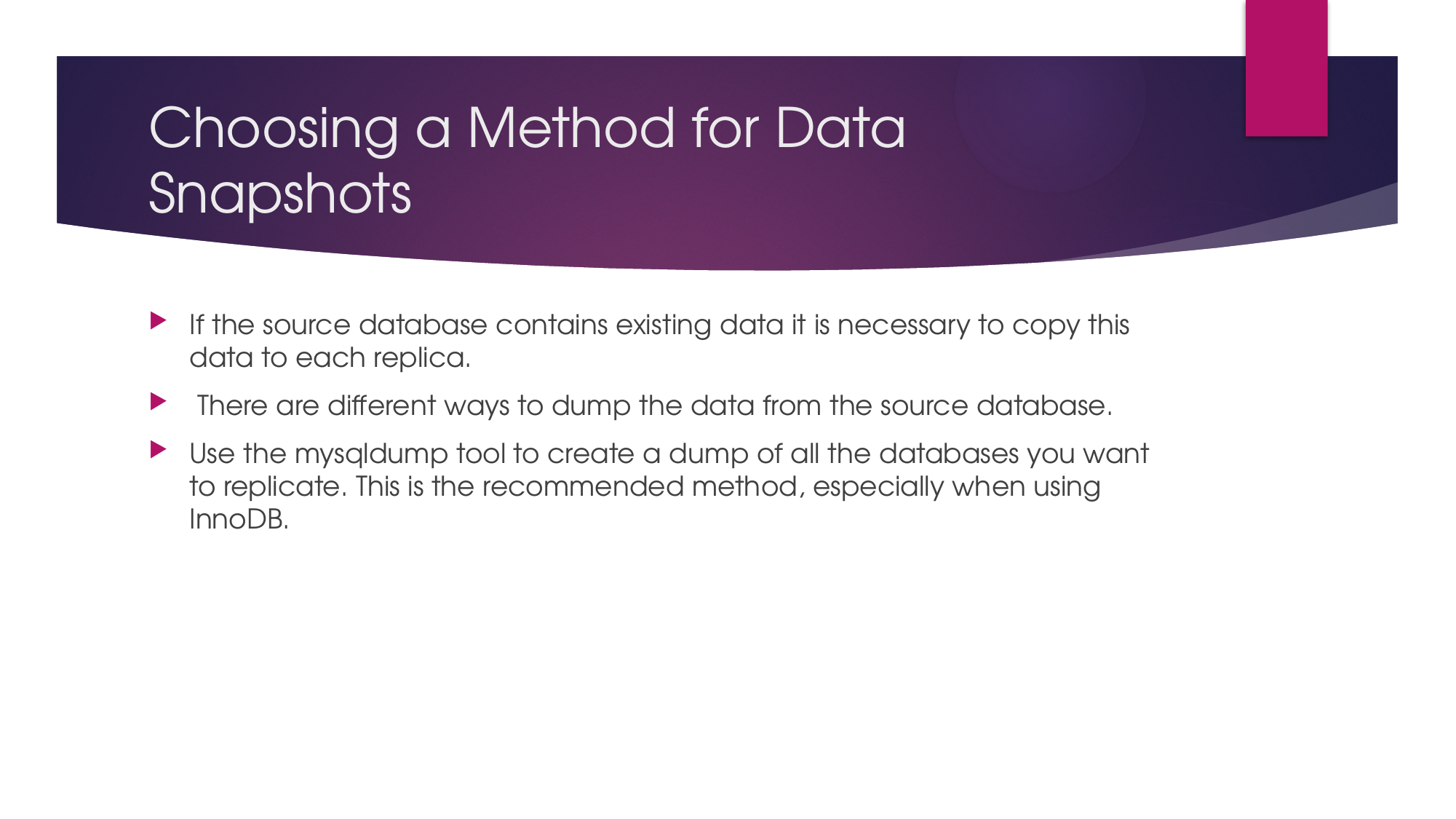

# Choosing a Method for Data Snapshots
If the source database contains existing data it is necessary to copy this data to each replica.
 There are different ways to dump the data from the source database.
Use the mysqldump tool to create a dump of all the databases you want to replicate. This is the recommended method, especially when using InnoDB.